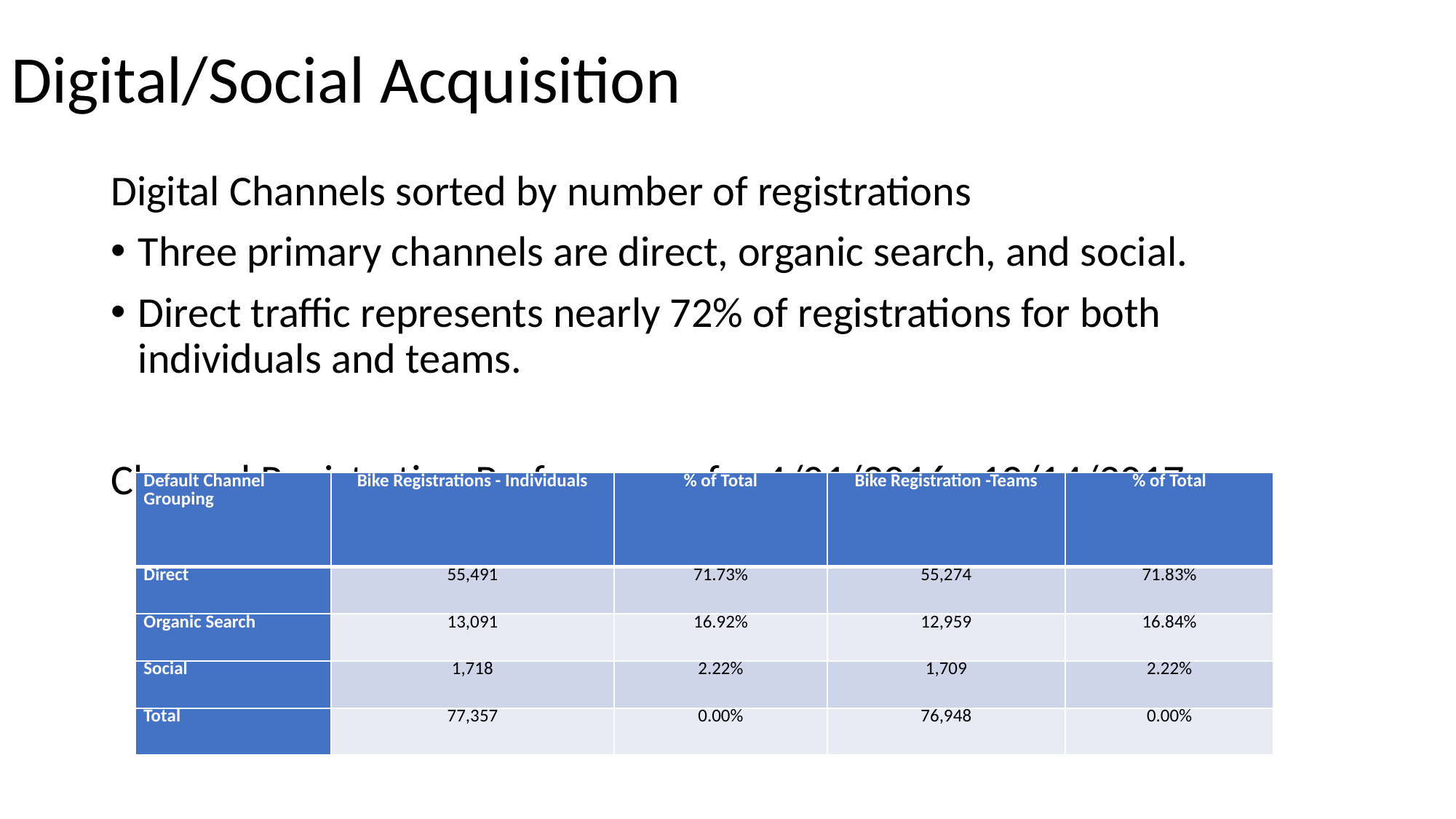

# Digital/Social Acquisition
Digital Channels sorted by number of registrations
Three primary channels are direct, organic search, and social.
Direct traffic represents nearly 72% of registrations for both individuals and teams.

Channel Registration Performance for 4/01/2016 - 12/14/2017
| Default Channel Grouping | Bike Registrations - Individuals | % of Total | Bike Registration -Teams | % of Total |
| --- | --- | --- | --- | --- |
| Direct | 55,491 | 71.73% | 55,274 | 71.83% |
| Organic Search | 13,091 | 16.92% | 12,959 | 16.84% |
| Social | 1,718 | 2.22% | 1,709 | 2.22% |
| Total | 77,357 | 0.00% | 76,948 | 0.00% |